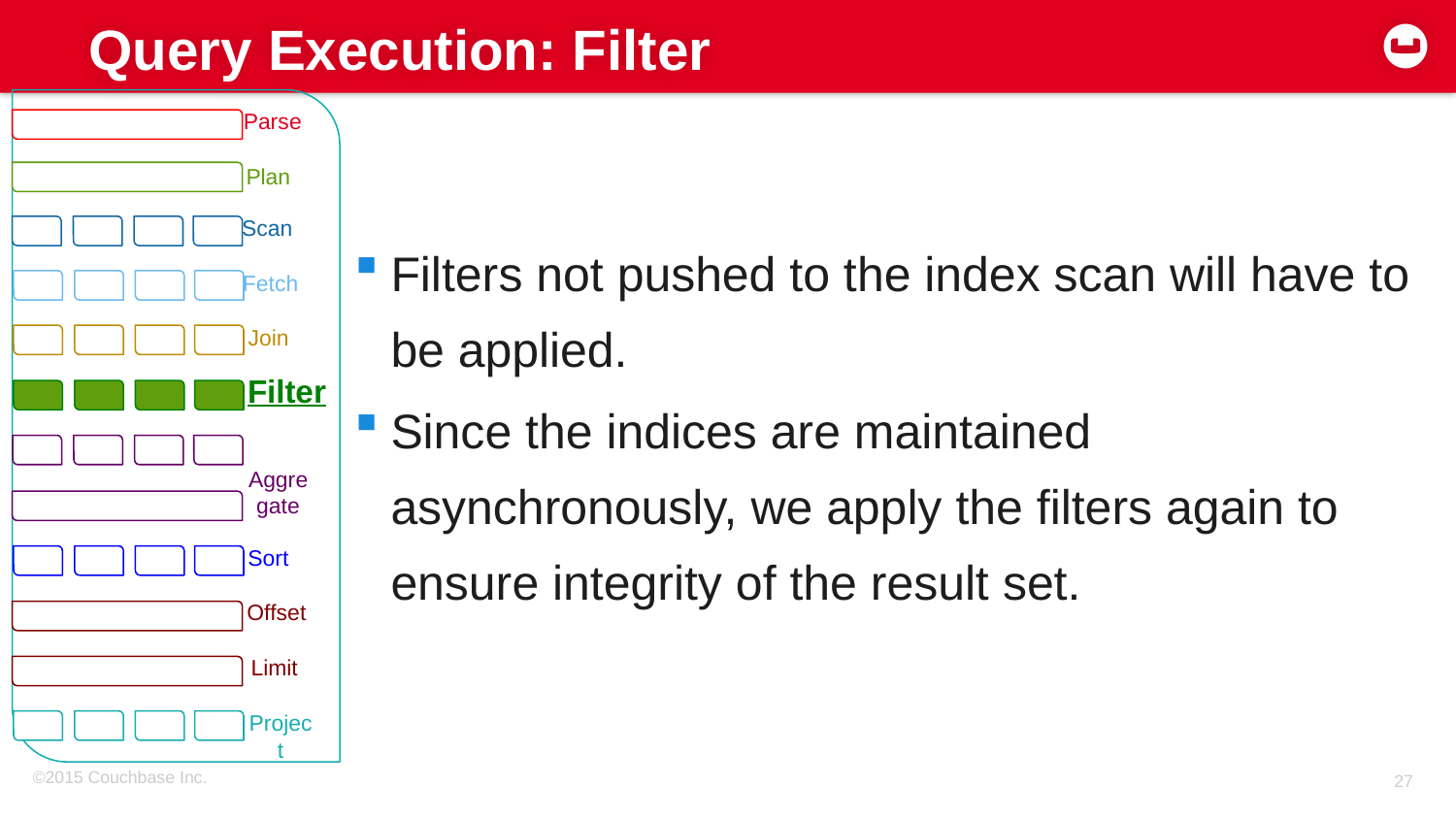

# Query Execution: Filter
Filters not pushed to the index scan will have to be applied.
Since the indices are maintained asynchronously, we apply the filters again to ensure integrity of the result set.
Filter

Project

Aggregate

Offset

Plan

Limit

Parse

Fetch

Join

Sort

Scan